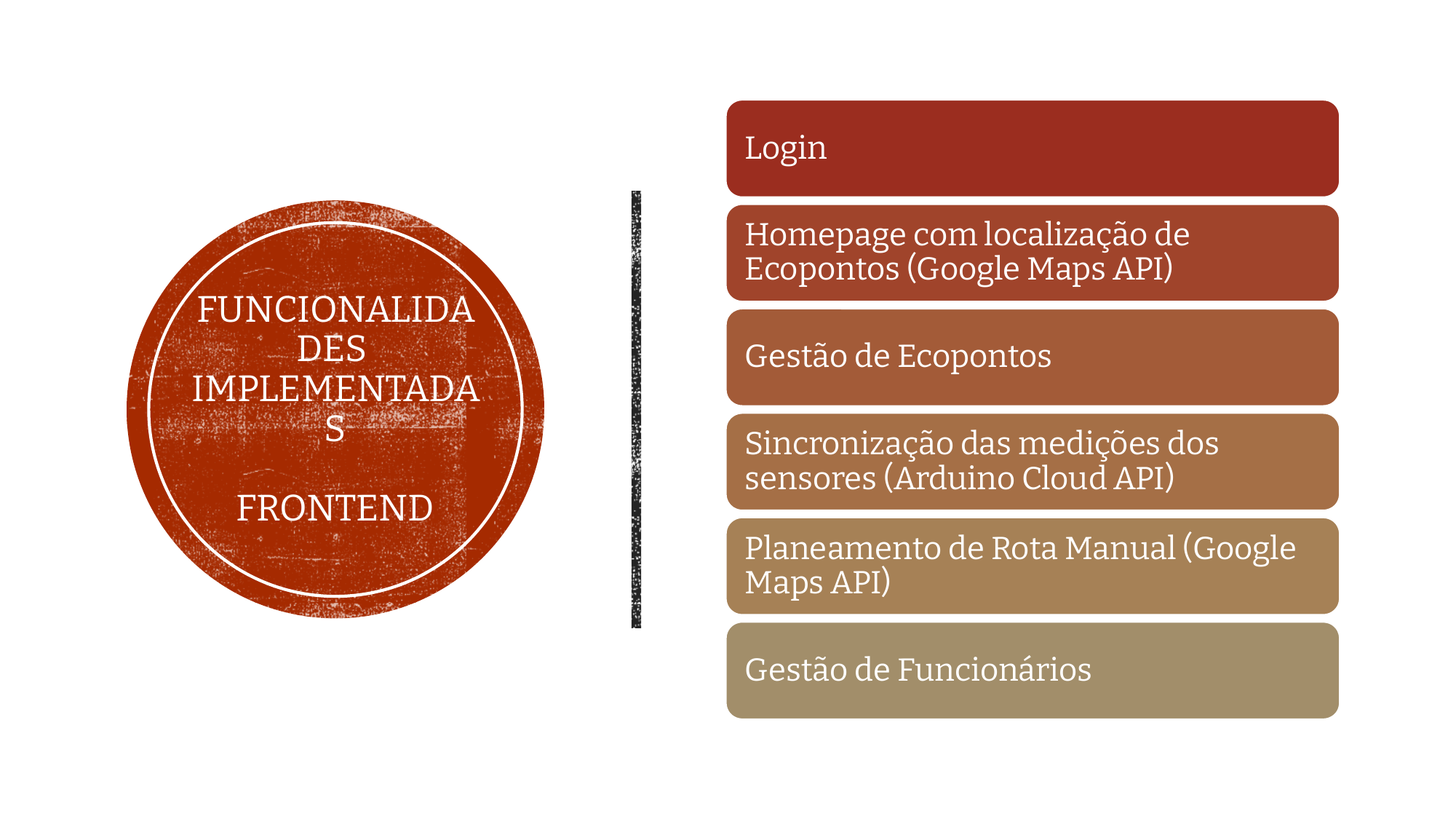

Login
Homepage com localização de Ecopontos (Google Maps API)
Gestão de Ecopontos
Sincronização das medições dos sensores (Arduino Cloud API)
Planeamento de Rota Manual (Google Maps API)
Gestão de Funcionários

# Funcionalidades  Implementadas Frontend